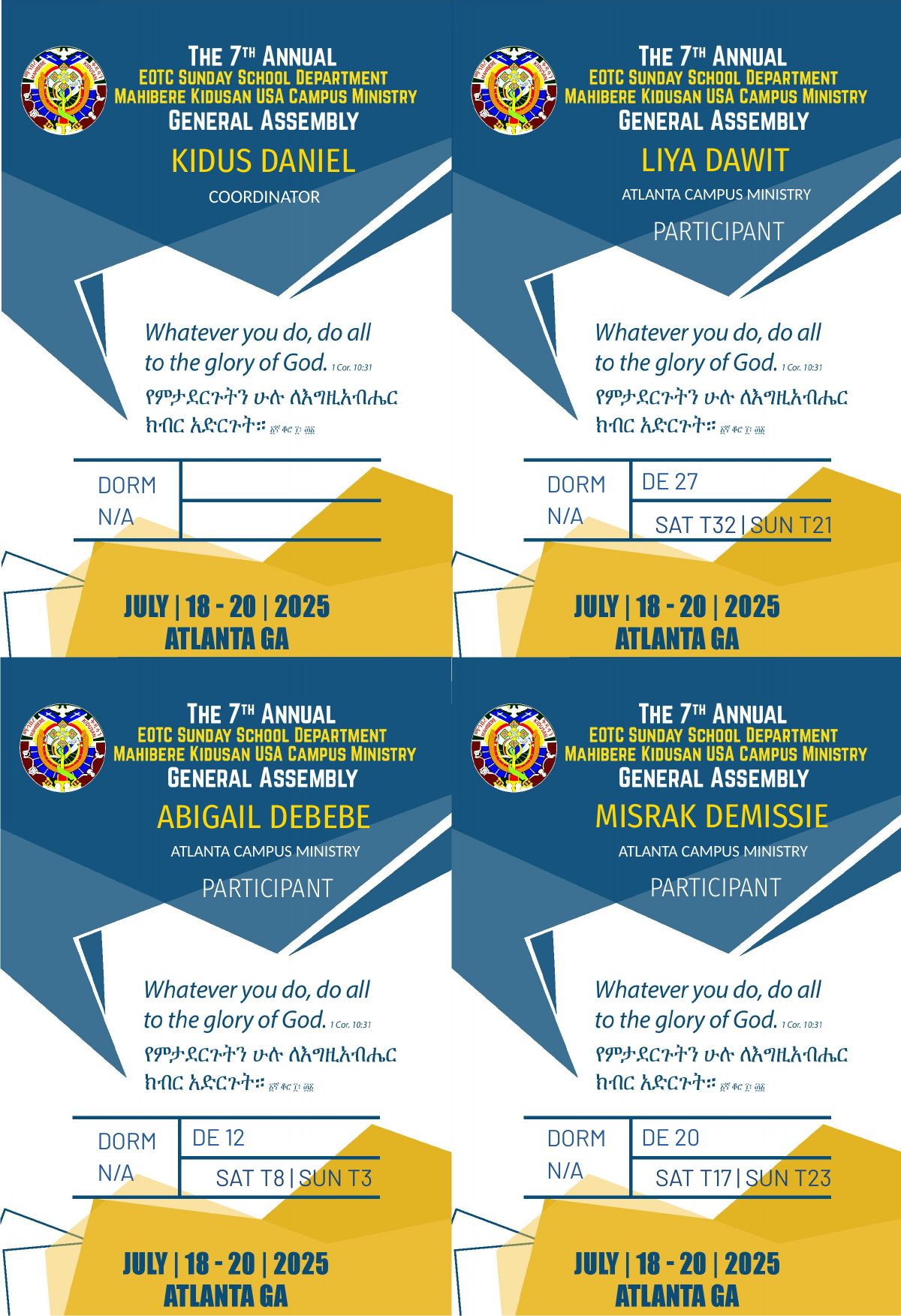

LIYA DAWIT
KIDUS DANIEL
ATLANTA CAMPUS MINISTRY
COORDINATOR
PARTICIPANT

DE 27
DORM
DORM
N/A
N/A

SAT T32 | SUN T21
MISRAK DEMISSIE
ABIGAIL DEBEBE
ATLANTA CAMPUS MINISTRY
ATLANTA CAMPUS MINISTRY
PARTICIPANT
PARTICIPANT
DE 12
DE 20
DORM
DORM
N/A
N/A
SAT T8 | SUN T3
SAT T17 | SUN T23